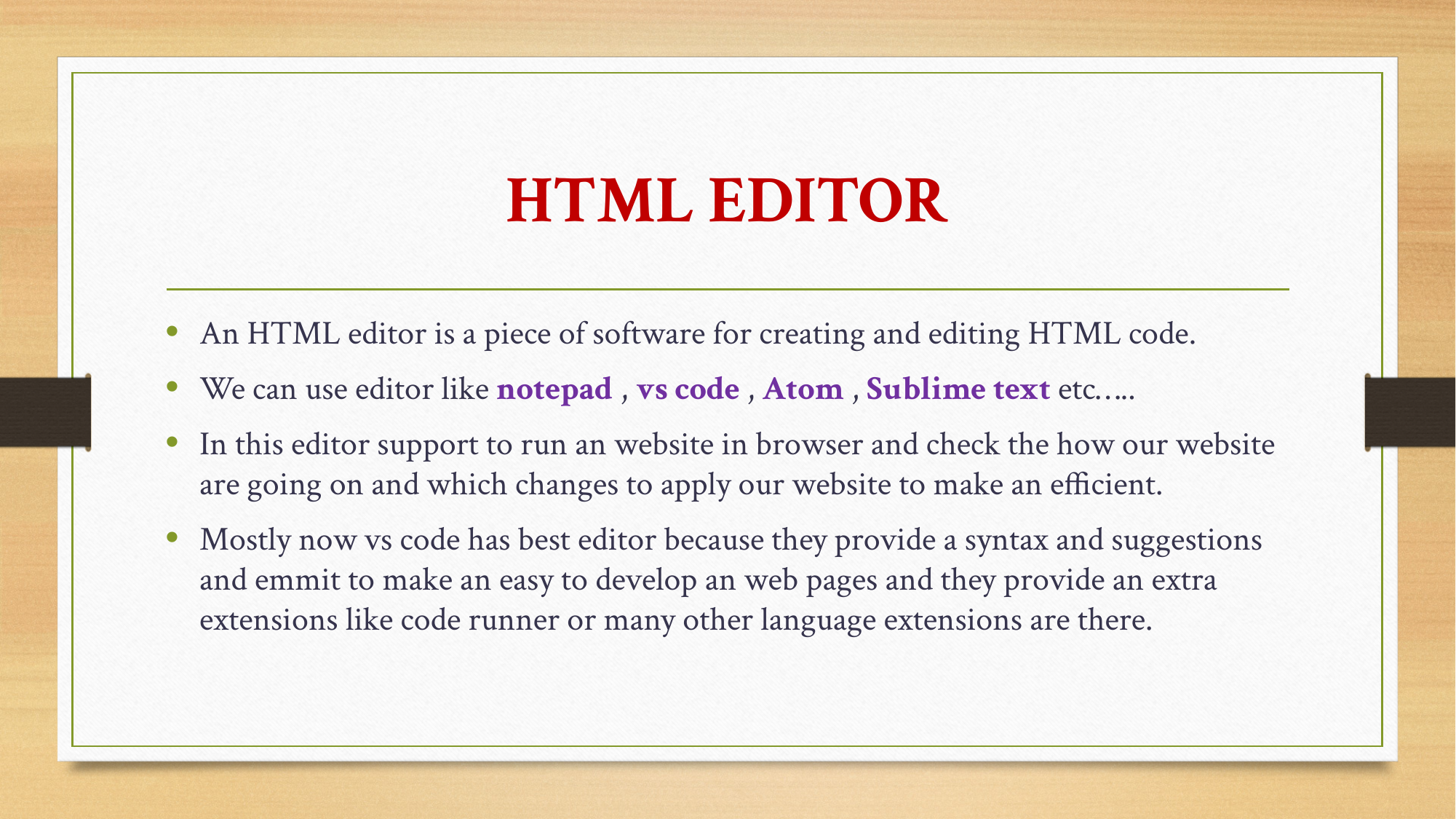

# HTML EDITOR
An HTML editor is a piece of software for creating and editing HTML code.
We can use editor like notepad , vs code , Atom , Sublime text etc…..
In this editor support to run an website in browser and check the how our website are going on and which changes to apply our website to make an efficient.
Mostly now vs code has best editor because they provide a syntax and suggestions and emmit to make an easy to develop an web pages and they provide an extra extensions like code runner or many other language extensions are there.